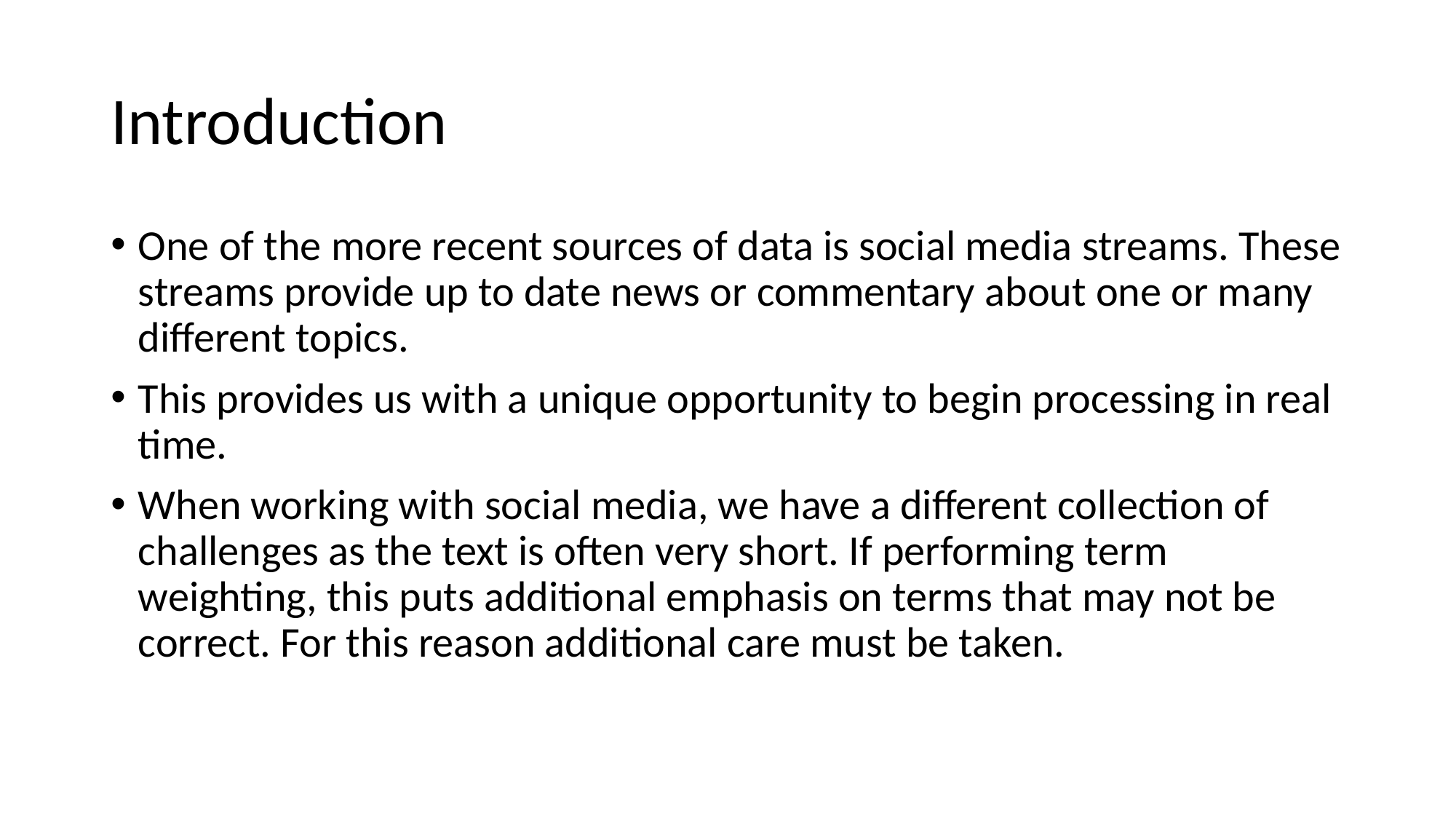

# Introduction
One of the more recent sources of data is social media streams. These streams provide up to date news or commentary about one or many different topics.
This provides us with a unique opportunity to begin processing in real time.
When working with social media, we have a different collection of challenges as the text is often very short. If performing term weighting, this puts additional emphasis on terms that may not be  correct. For this reason additional care must be taken.